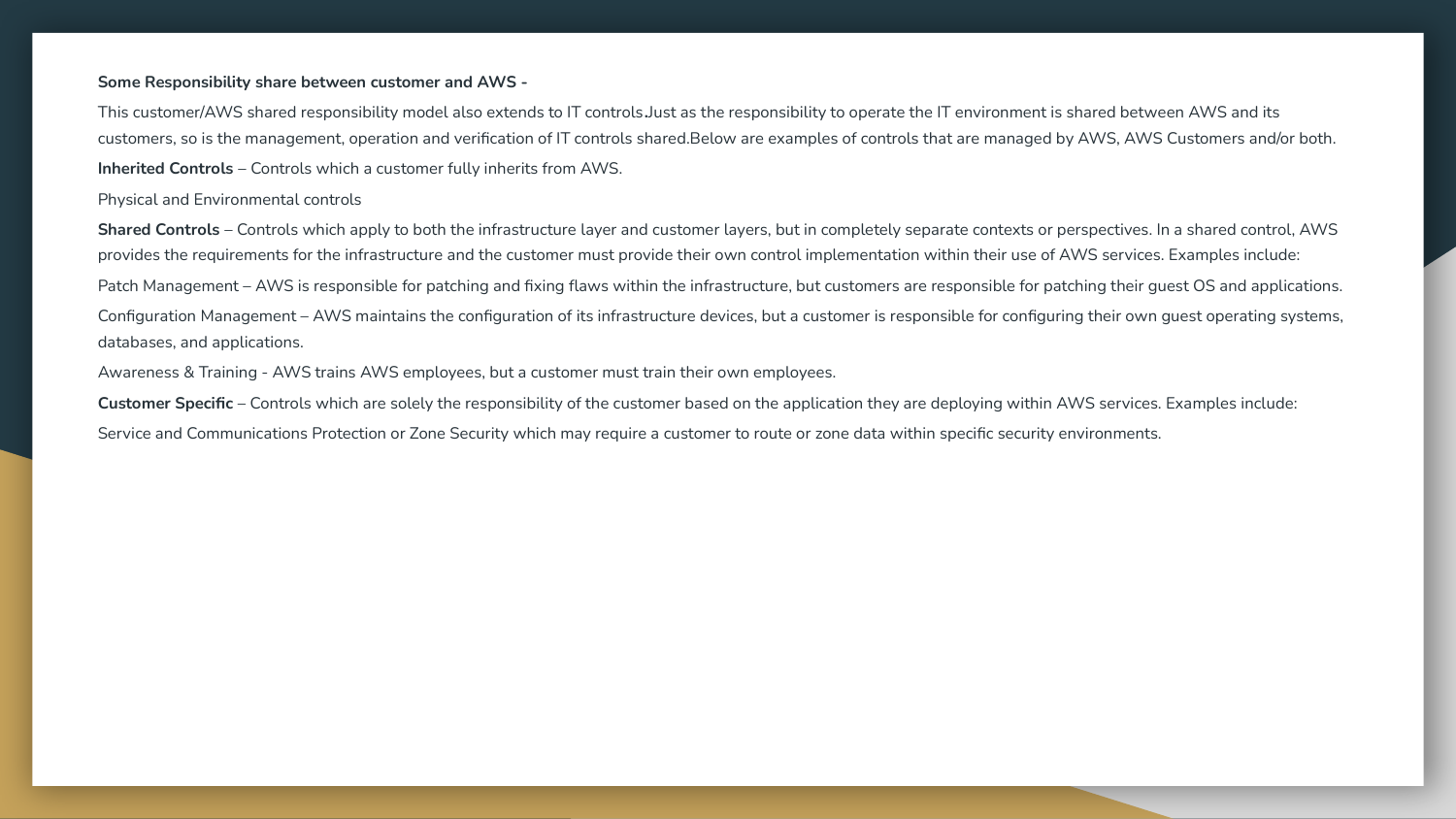

Some Responsibility share between customer and AWS -
This customer/AWS shared responsibility model also extends to IT controls.Just as the responsibility to operate the IT environment is shared between AWS and its customers, so is the management, operation and verification of IT controls shared.Below are examples of controls that are managed by AWS, AWS Customers and/or both.
Inherited Controls – Controls which a customer fully inherits from AWS.
Physical and Environmental controls
Shared Controls – Controls which apply to both the infrastructure layer and customer layers, but in completely separate contexts or perspectives. In a shared control, AWS provides the requirements for the infrastructure and the customer must provide their own control implementation within their use of AWS services. Examples include:
Patch Management – AWS is responsible for patching and fixing flaws within the infrastructure, but customers are responsible for patching their guest OS and applications.
Configuration Management – AWS maintains the configuration of its infrastructure devices, but a customer is responsible for configuring their own guest operating systems, databases, and applications.
Awareness & Training - AWS trains AWS employees, but a customer must train their own employees.
Customer Specific – Controls which are solely the responsibility of the customer based on the application they are deploying within AWS services. Examples include:
Service and Communications Protection or Zone Security which may require a customer to route or zone data within specific security environments.